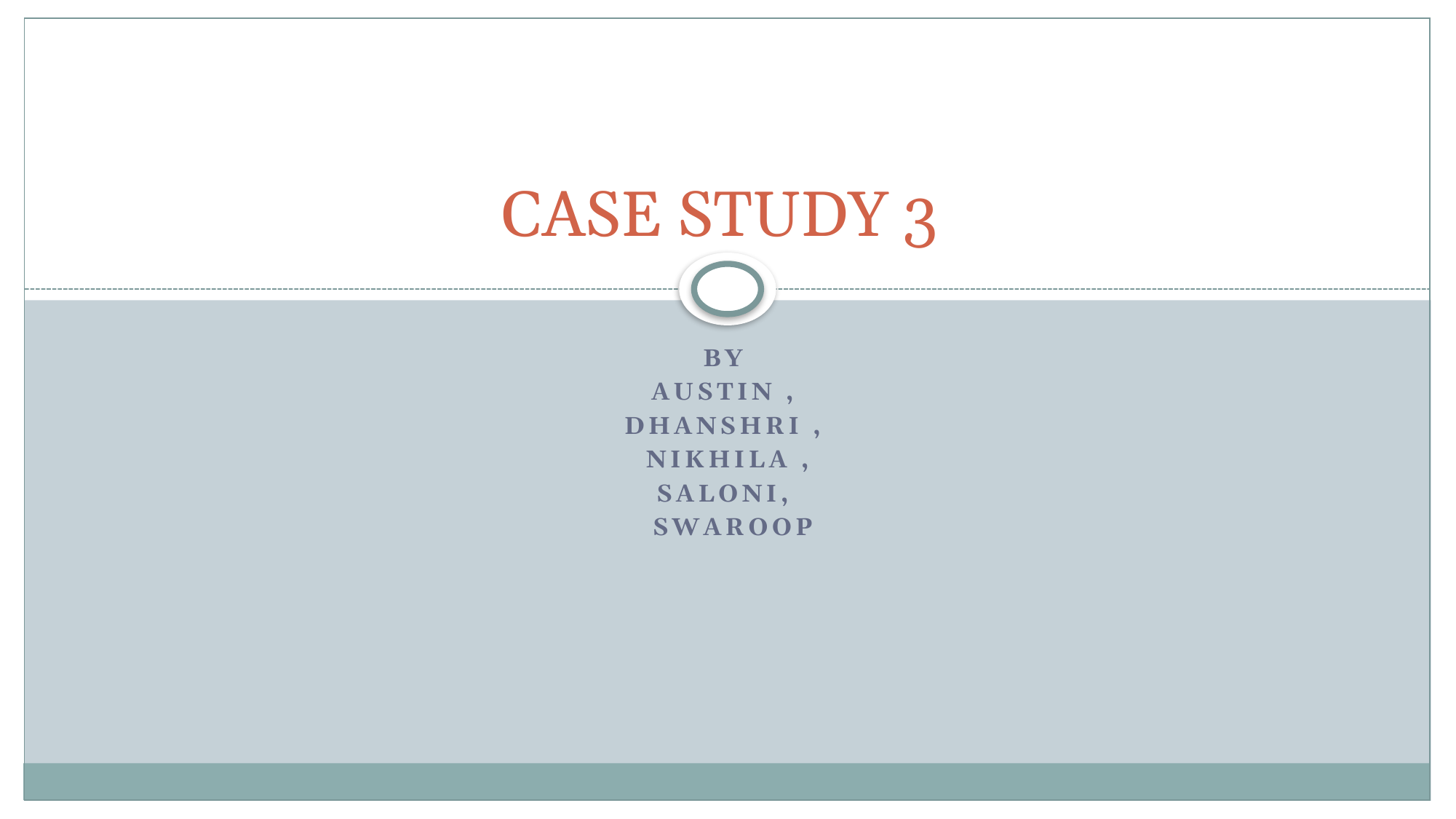

# CASE STUDY 3
BY
AUSTIN ,
DHANSHRI ,
NIKHILA ,
SALONI,
 SWAROOP